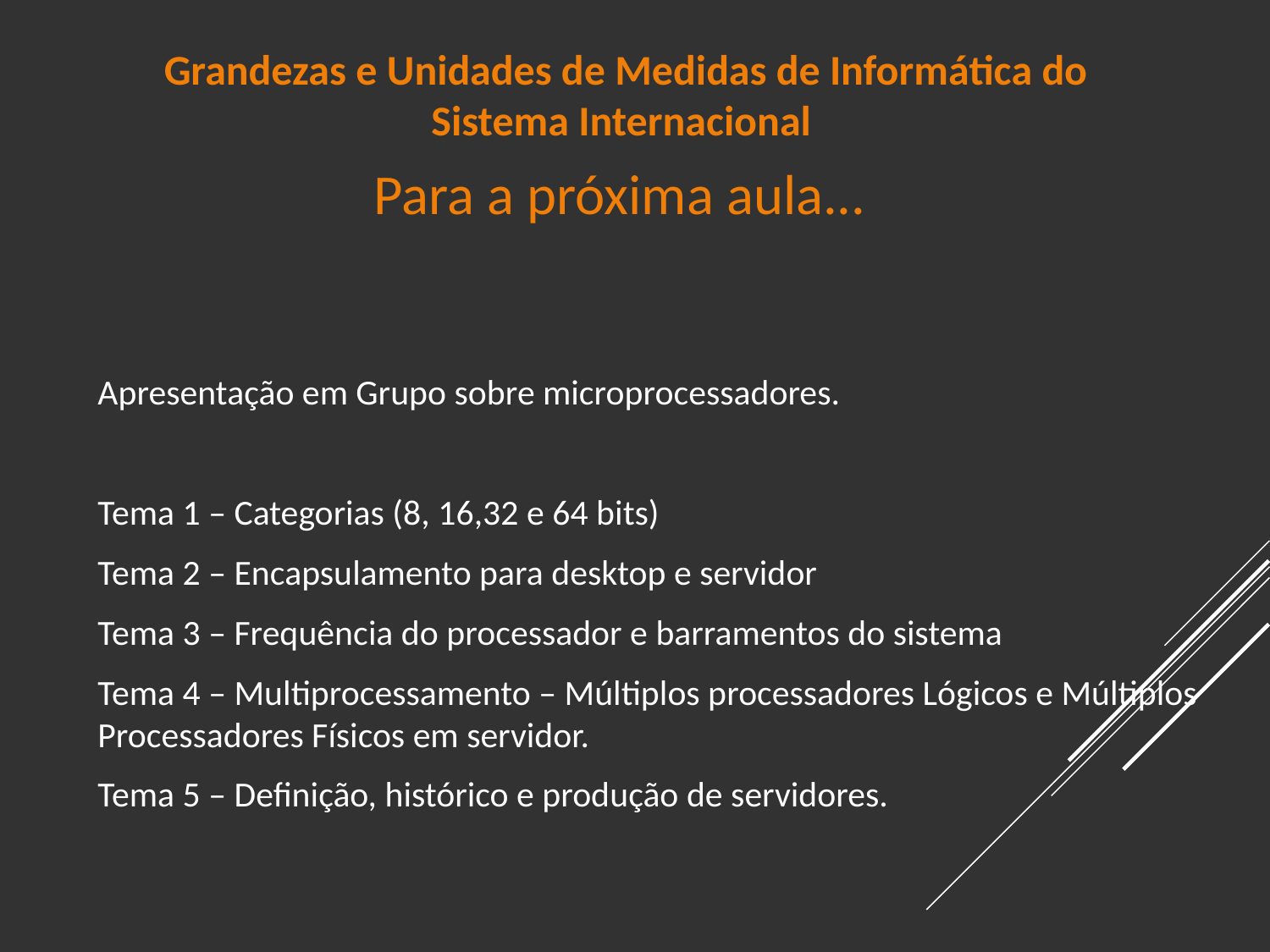

# Para a próxima aula...
Apresentação em Grupo sobre microprocessadores.

Tema 1 – Categorias (8, 16,32 e 64 bits)
Tema 2 – Encapsulamento para desktop e servidor
Tema 3 – Frequência do processador e barramentos do sistema
Tema 4 – Multiprocessamento – Múltiplos processadores Lógicos e Múltiplos Processadores Físicos em servidor.
Tema 5 – Definição, histórico e produção de servidores.